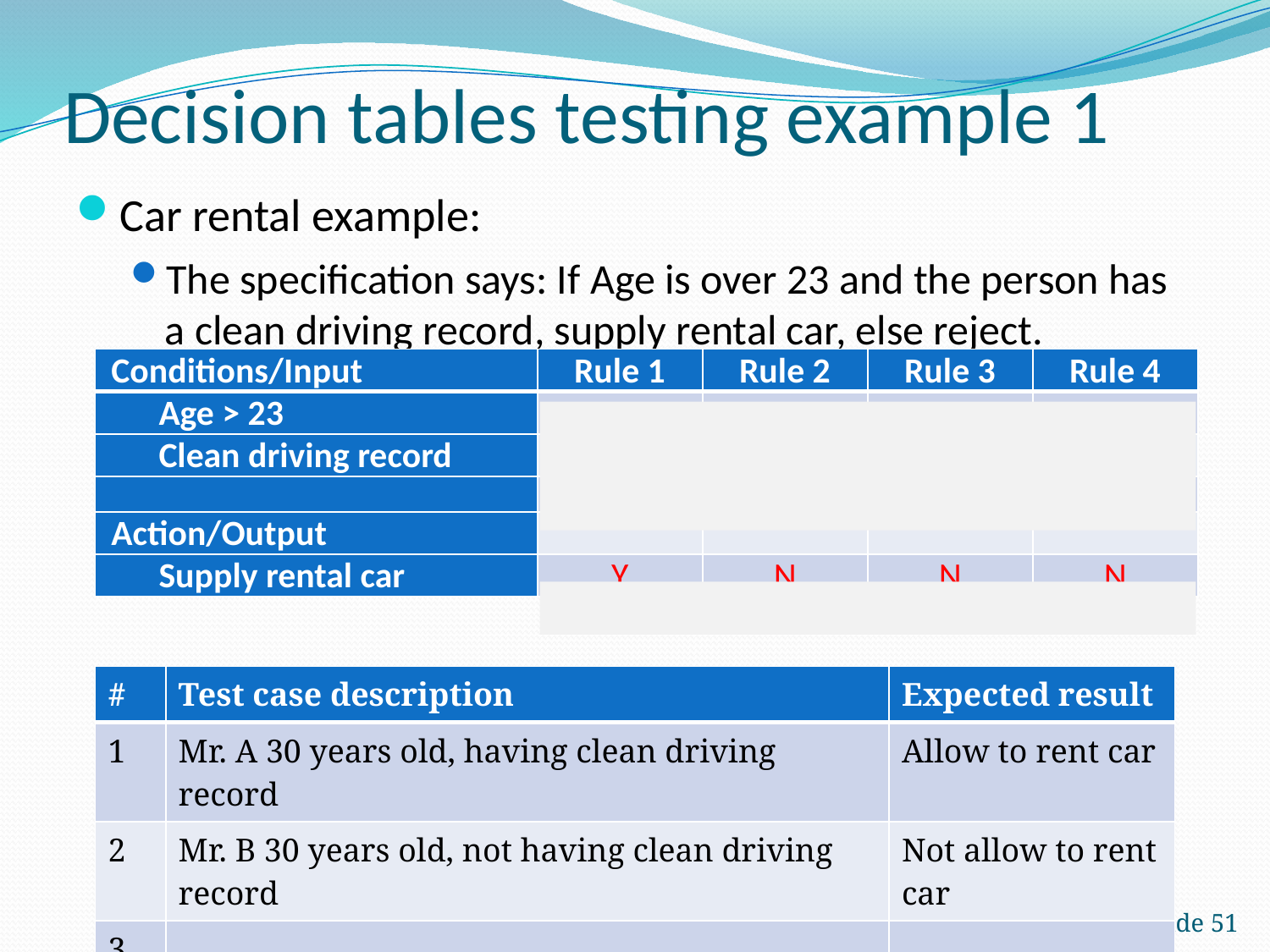

# Decision tables testing example 1
Car rental example:
The specification says: If Age is over 23 and the person has a clean driving record, supply rental car, else reject.

| Conditions/Input | Rule 1 | Rule 2 | Rule 3 | Rule 4 |
| --- | --- | --- | --- | --- |
| Age > 23 | T | T | F | F |
| Clean driving record | T | F | T | F |
|  |  |  |  |  |
| Action/Output |  |  |  |  |
| Supply rental car | Y | N | N | N |

| # | Test case description | Expected result |
| --- | --- | --- |
| 1 | Mr. A 30 years old, having clean driving record | Allow to rent car |
| 2 | Mr. B 30 years old, not having clean driving record | Not allow to rent car |
| 3 | ... | ... |
| 4 | ... | ... |
Slide 51